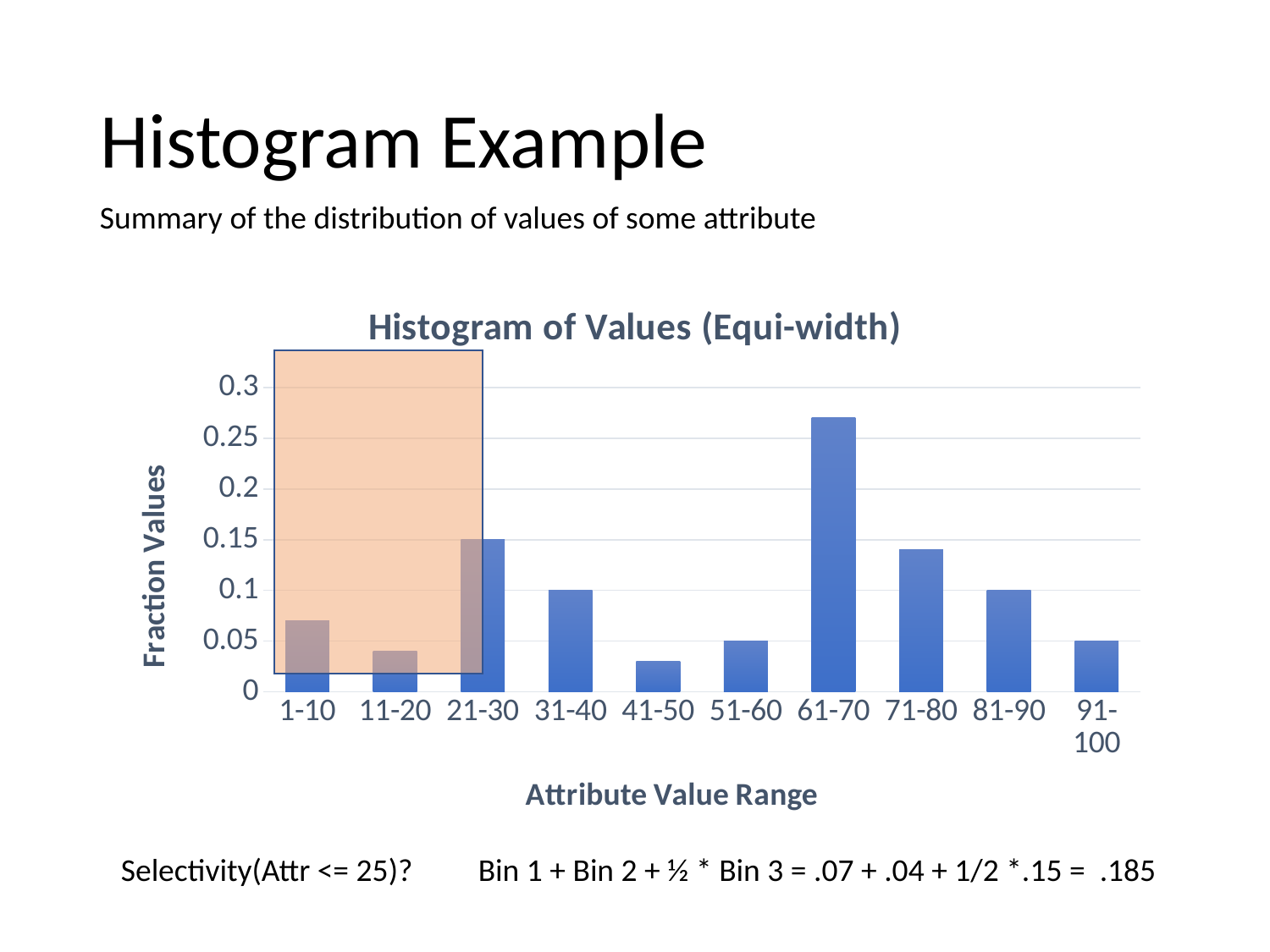

# Histogram Example
Summary of the distribution of values of some attribute

### Chart: Histogram of Values (Equi-width)

| Category |  |
|---|---|
| 1-10 | 0.07 |
| 11-20 | 0.04 |
| 21-30 | 0.15 |
| 31-40 | 0.1 |
| 41-50 | 0.03 |
| 51-60 | 0.05 |
| 61-70 | 0.27 |
| 71-80 | 0.14 |
| 81-90 | 0.1 |
| 91-100 | 0.05 |
Selectivity(Attr <= 25)?
Bin 1 + Bin 2 + ½ * Bin 3 = .07 + .04 + 1/2 *.15 =  .185